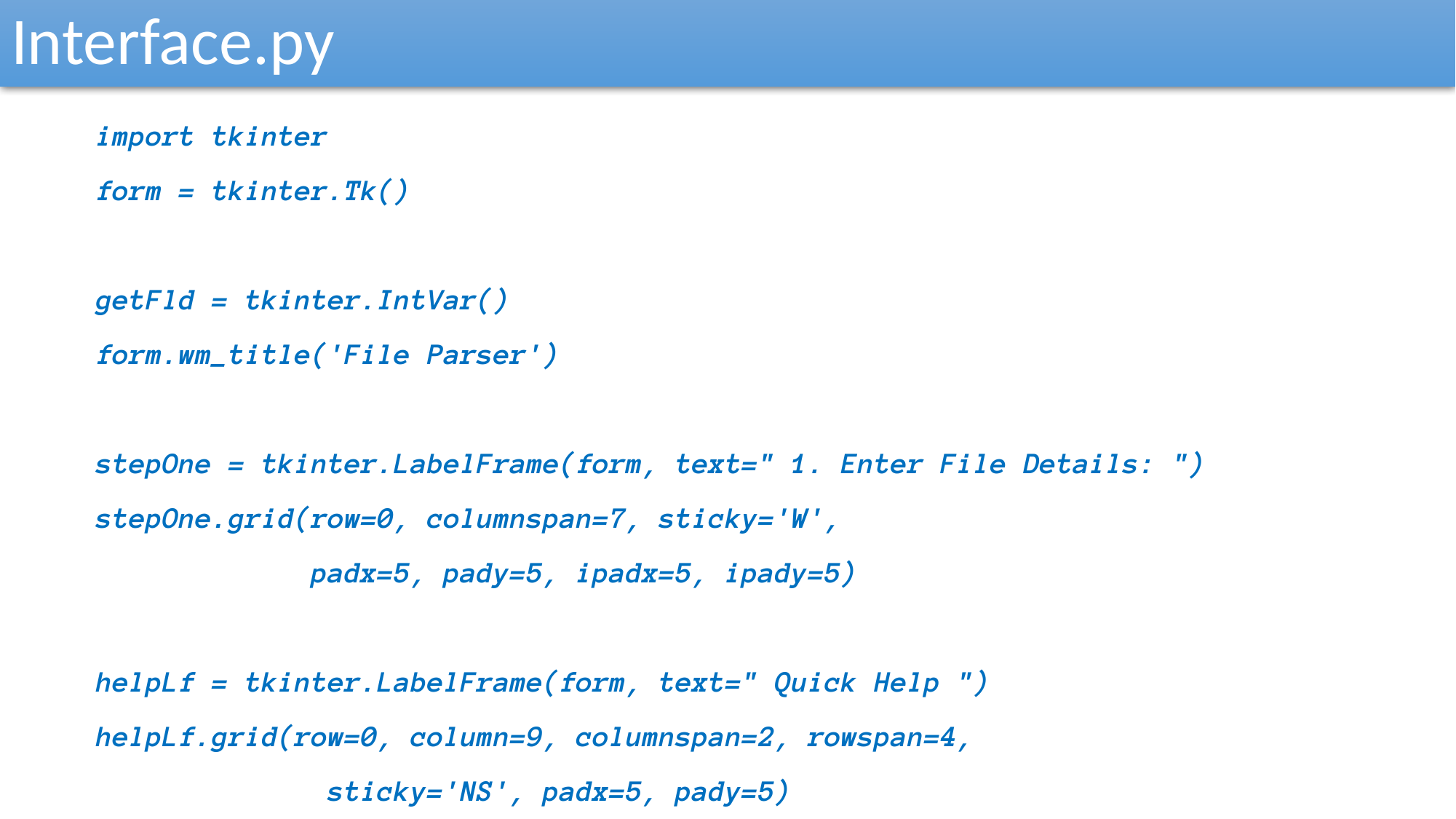

Interface.py
import tkinter
form = tkinter.Tk()

getFld = tkinter.IntVar()
form.wm_title('File Parser')

stepOne = tkinter.LabelFrame(form, text=" 1. Enter File Details: ")
stepOne.grid(row=0, columnspan=7, sticky='W',
             padx=5, pady=5, ipadx=5, ipady=5)

helpLf = tkinter.LabelFrame(form, text=" Quick Help ")
helpLf.grid(row=0, column=9, columnspan=2, rowspan=4,
              sticky='NS', padx=5, pady=5)